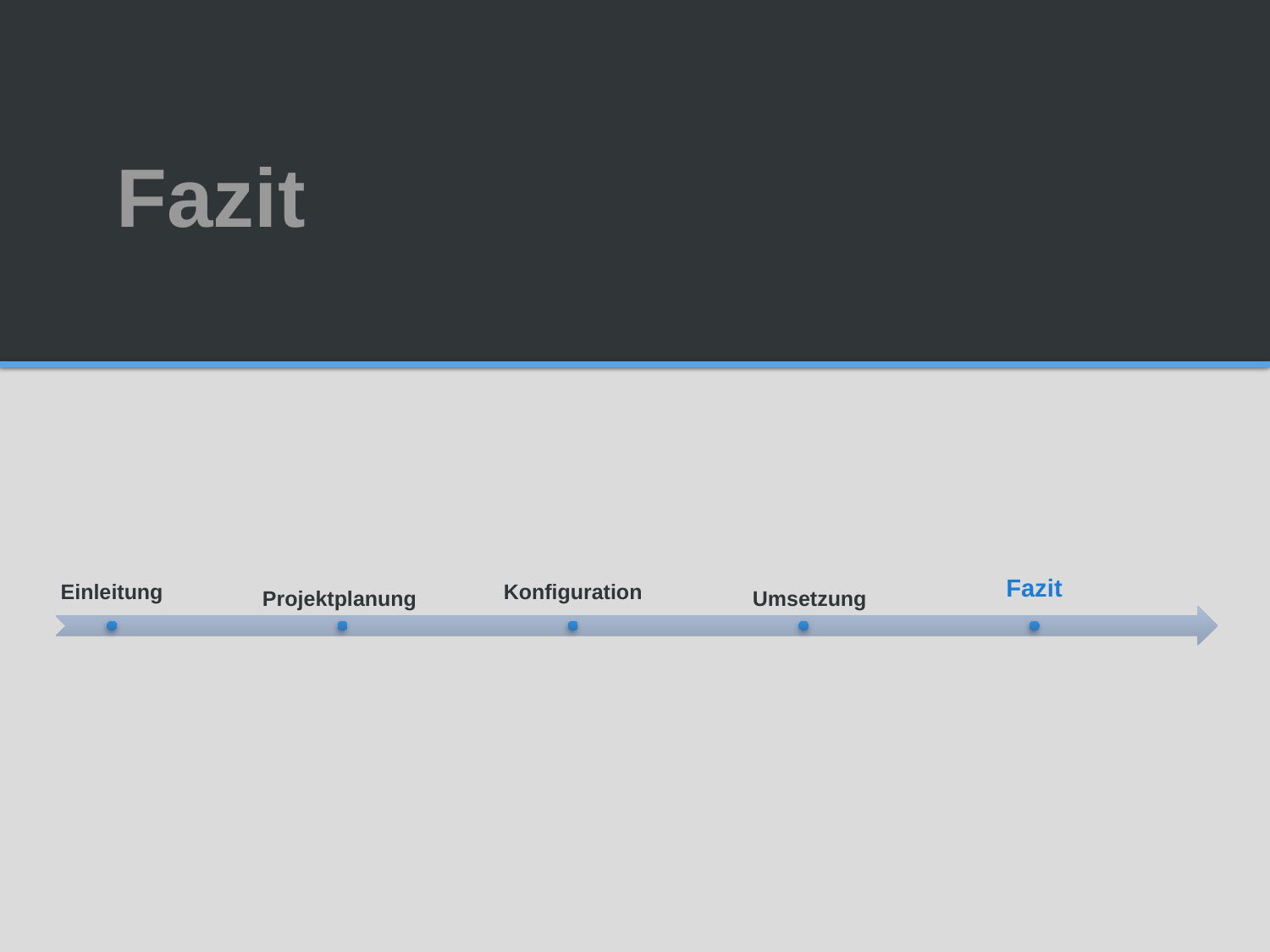

# Fazit

Einleitung
Projektplanung
Konfiguration
Umsetzung
Fazit